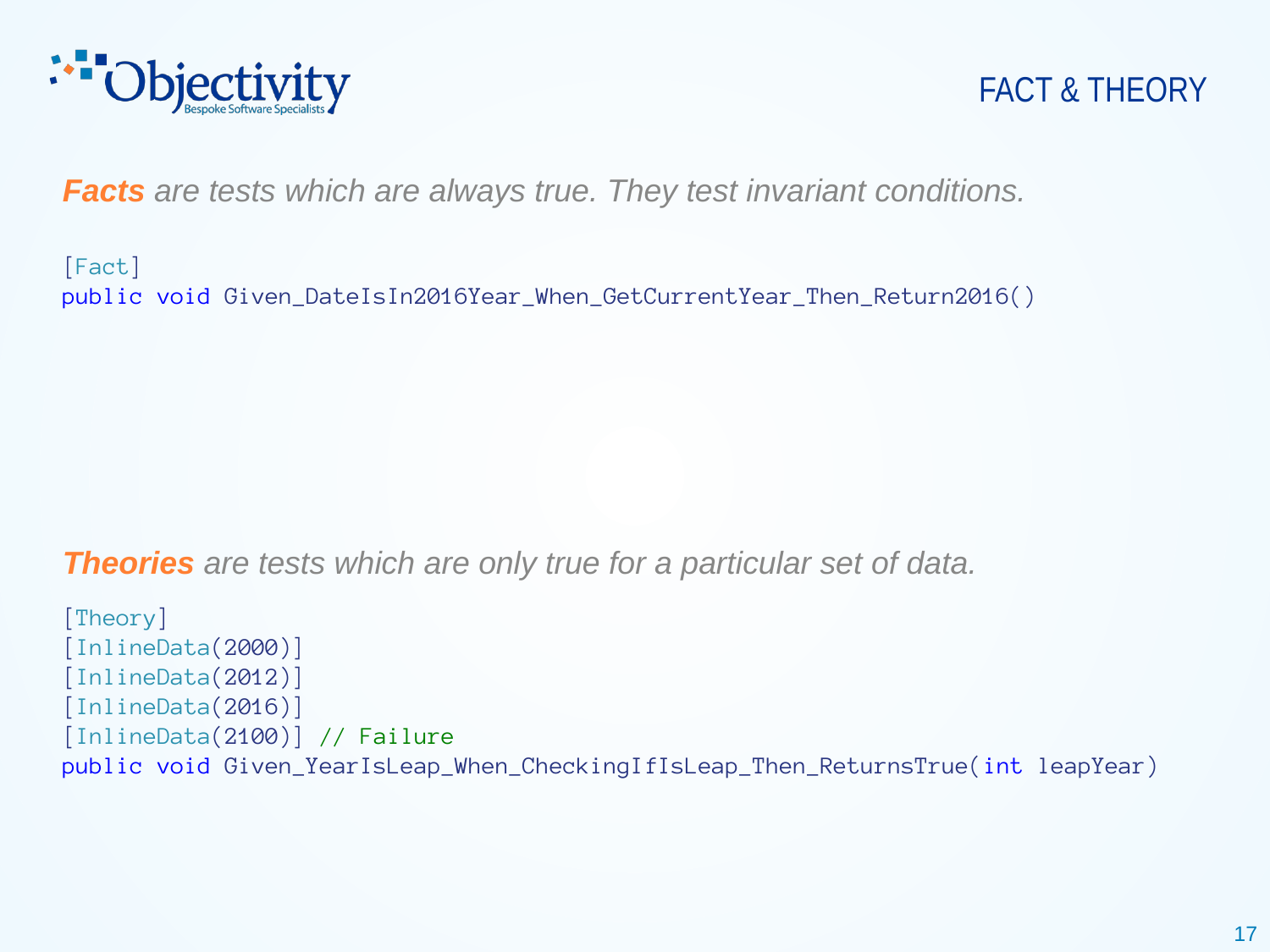

# FACT & THEORY
Facts are tests which are always true. They test invariant conditions.
[Fact]
public void Given_DateIsIn2016Year_When_GetCurrentYear_Then_Return2016()
Theories are tests which are only true for a particular set of data.
[Theory]
[InlineData(2000)]
[InlineData(2012)]
[InlineData(2016)]
[InlineData(2100)] // Failure
public void Given_YearIsLeap_When_CheckingIfIsLeap_Then_ReturnsTrue(int leapYear)